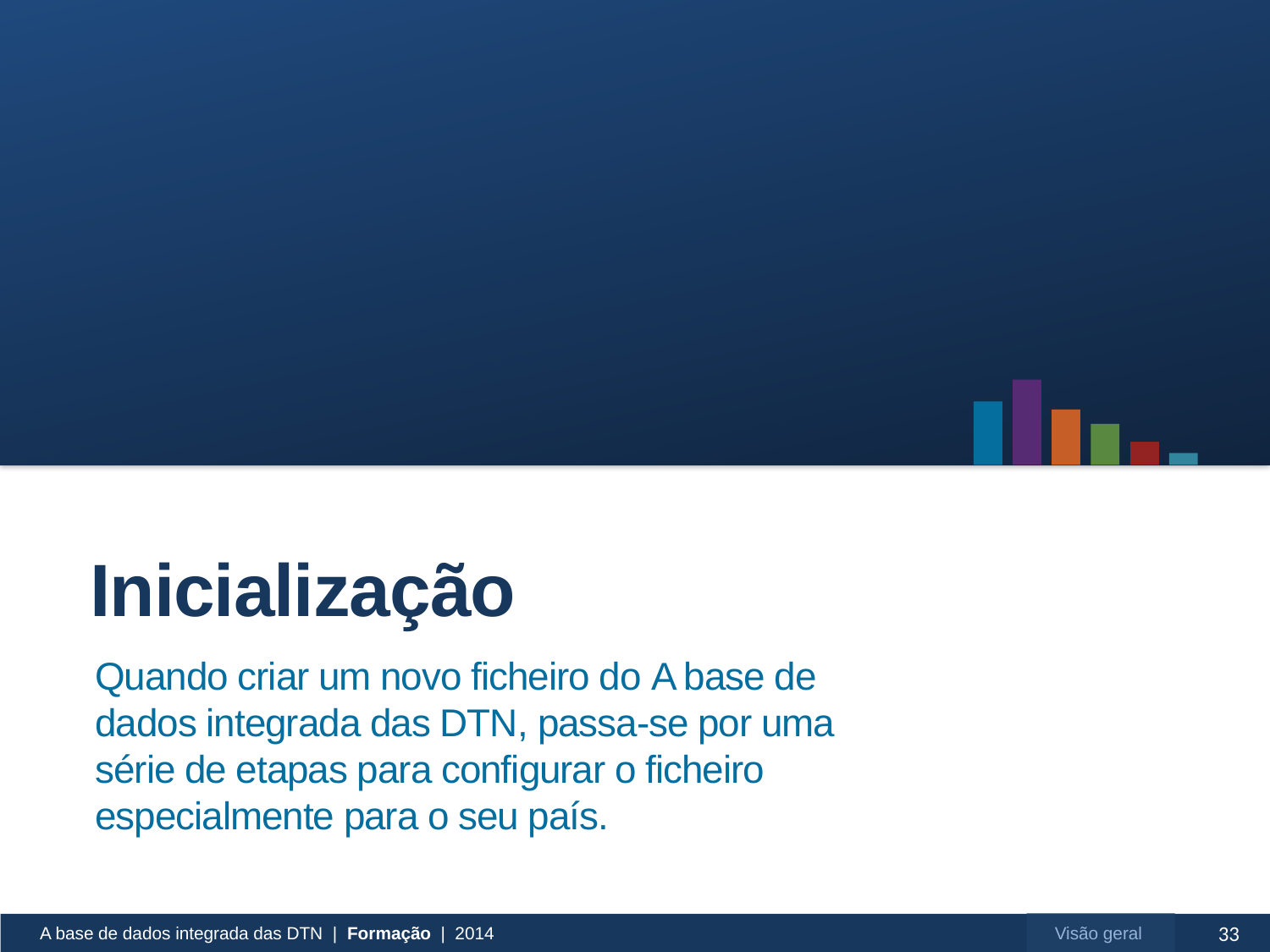

# Inicialização
Quando criar um novo ficheiro do A base de dados integrada das DTN, passa-se por uma série de etapas para configurar o ficheiro especialmente para o seu país.